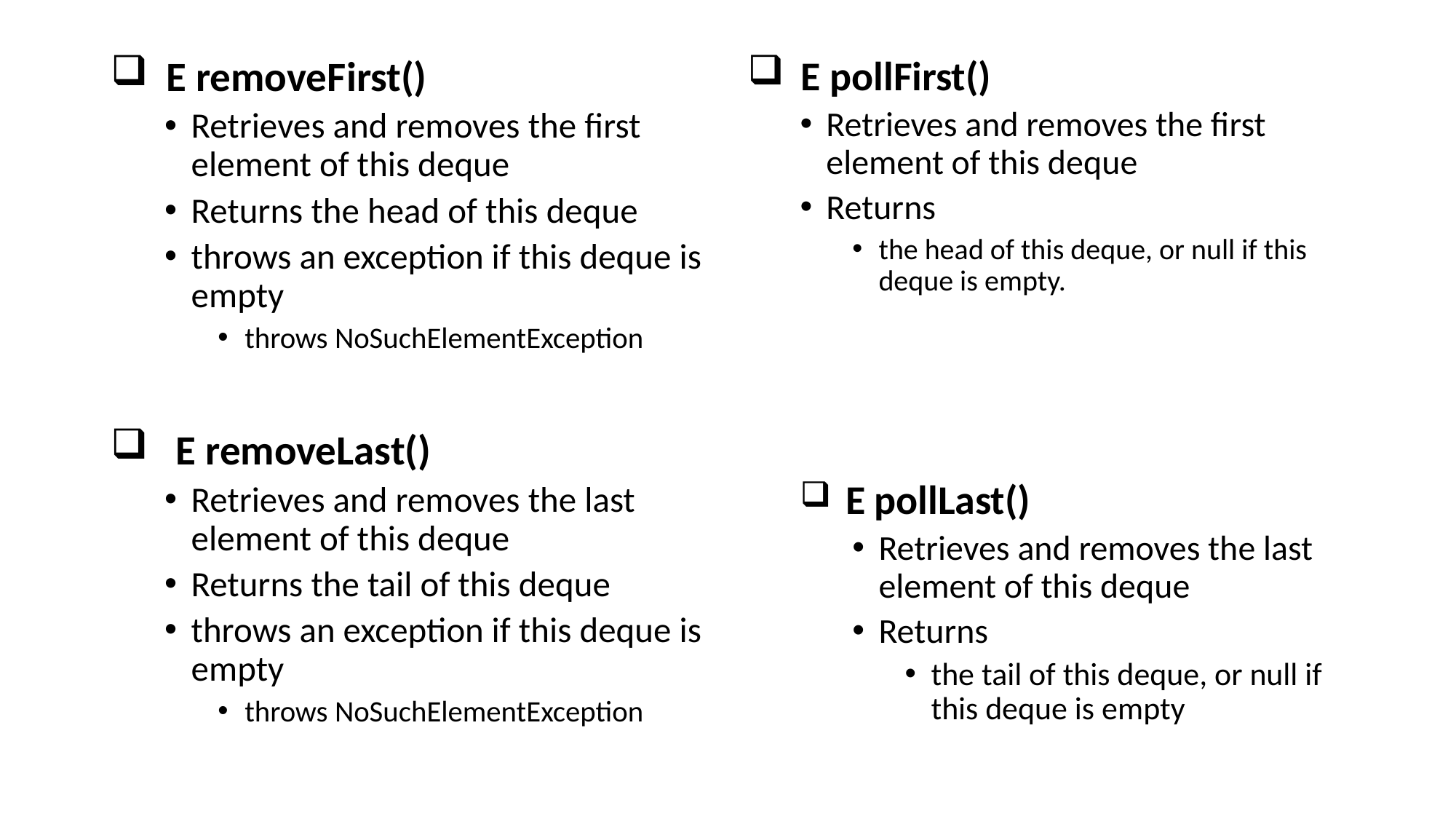

E removeFirst()
Retrieves and removes the first element of this deque
Returns the head of this deque
throws an exception if this deque is empty
throws NoSuchElementException

   E removeLast()
Retrieves and removes the last element of this deque
Returns the tail of this deque
throws an exception if this deque is empty
throws NoSuchElementException

  E pollFirst()
Retrieves and removes the first element of this deque
Returns
the head of this deque, or null if this deque is empty.

  E pollLast()
Retrieves and removes the last element of this deque
Returns
the tail of this deque, or null if this deque is empty